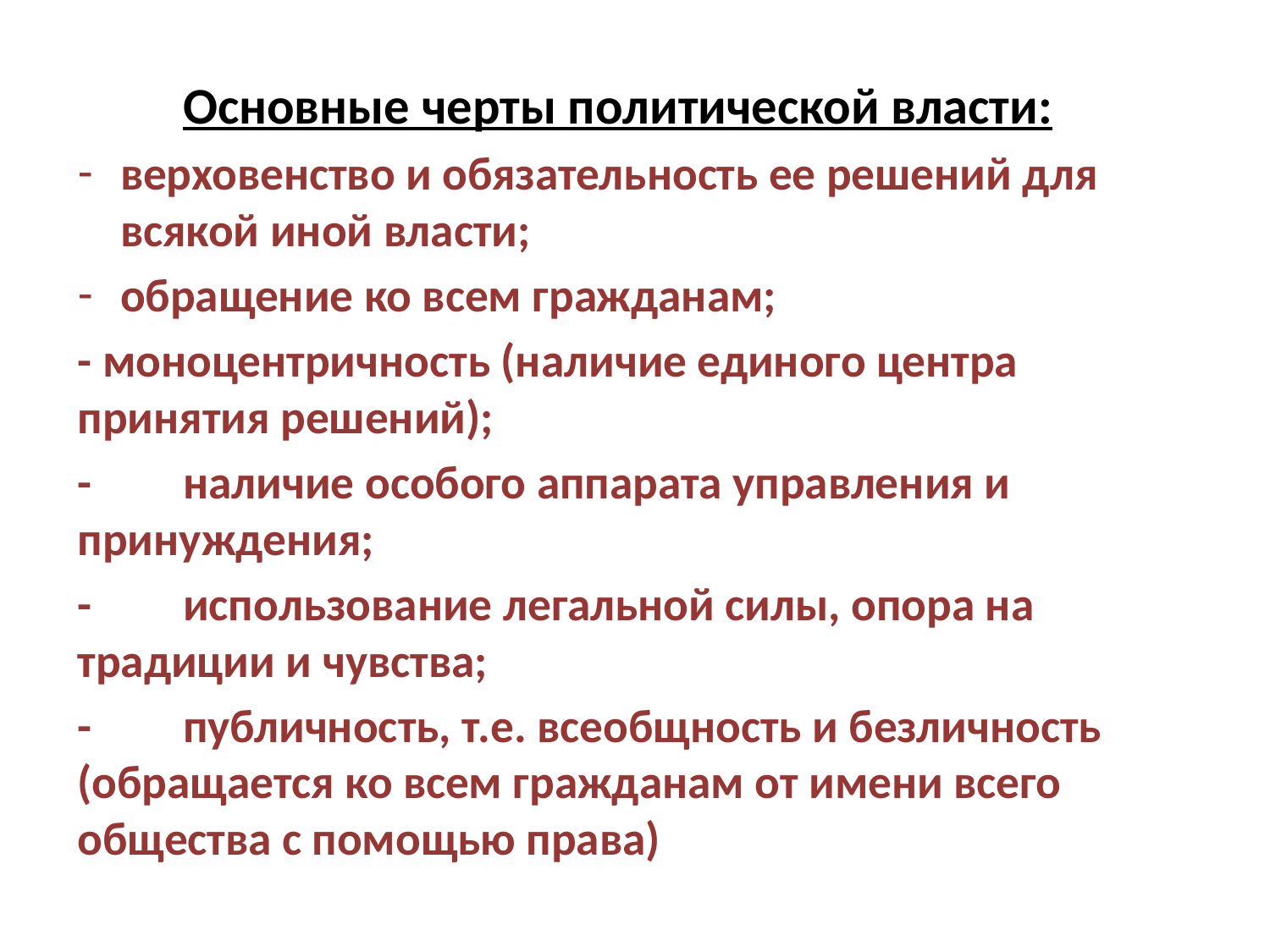

#
	Основные черты политической власти:
верховенство и обязательность ее решений для всякой иной власти;
обращение ко всем гражданам;
- моноцентричность (наличие единого центра принятия решений);
-	наличие особого аппарата управления и принуждения;
-	использование легальной силы, опора на традиции и чувства;
-	публичность, т.е. всеобщность и безличность (обращается ко всем гражданам от имени всего общества с помощью права)